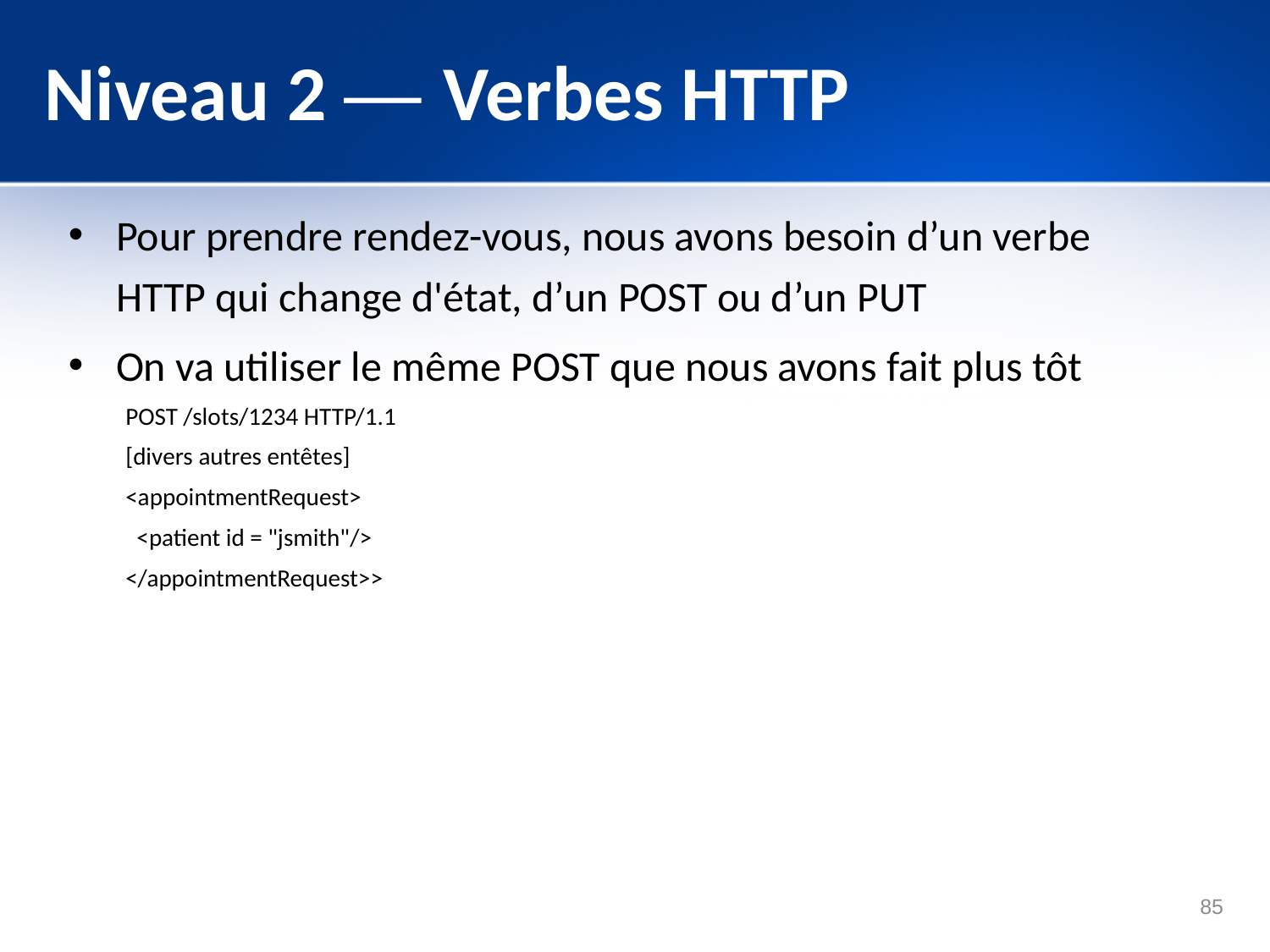

# Niveau 2 — Verbes HTTP
Pour prendre rendez-vous, nous avons besoin d’un verbe HTTP qui change d'état, d’un POST ou d’un PUT
On va utiliser le même POST que nous avons fait plus tôt
POST /slots/1234 HTTP/1.1
[divers autres entêtes]
<appointmentRequest>
  <patient id = "jsmith"/>
</appointmentRequest>>
85